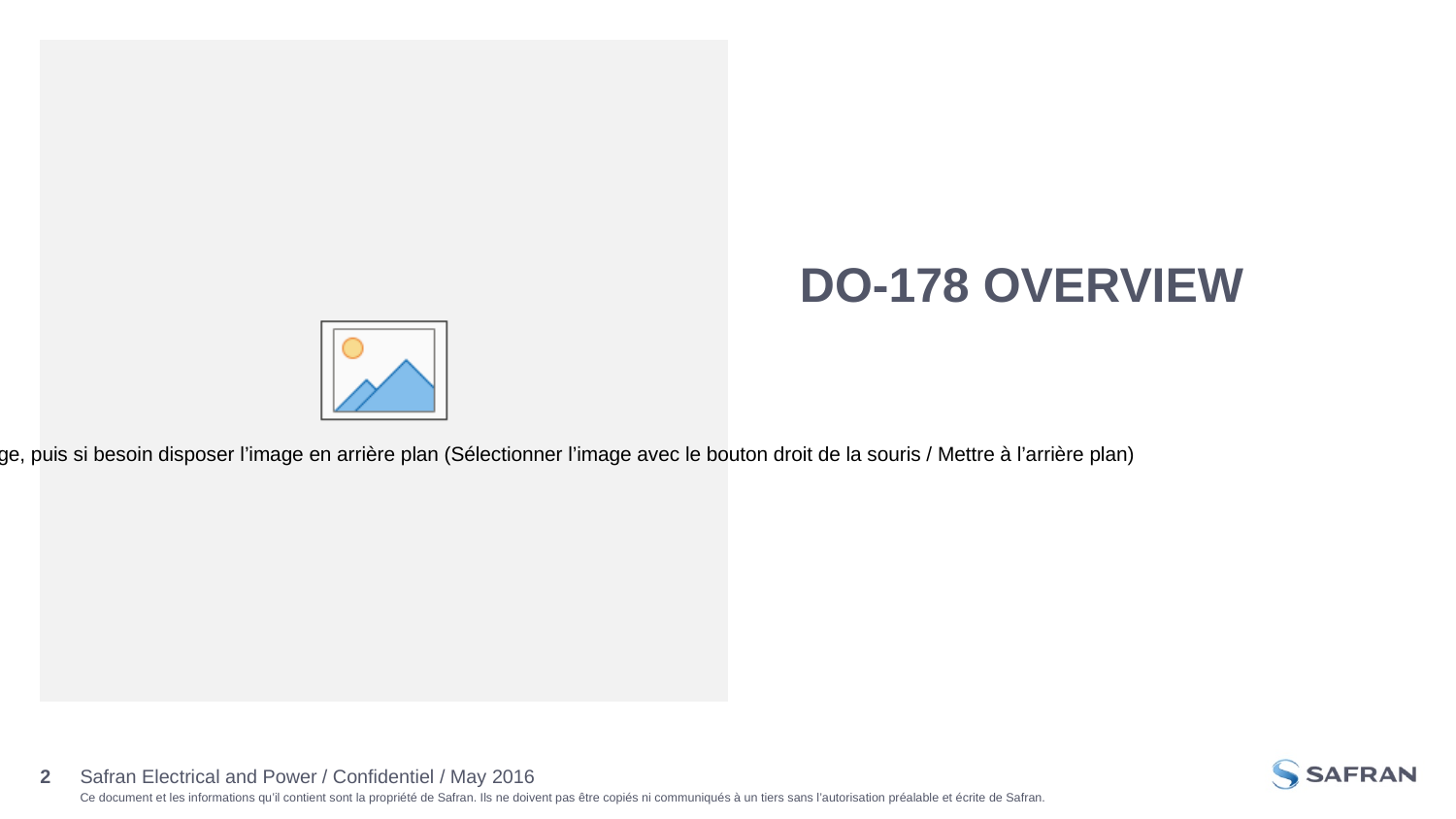

DO-178 Overview

Safran Electrical and Power / Confidentiel / May 2016
2
Jour/mois/année